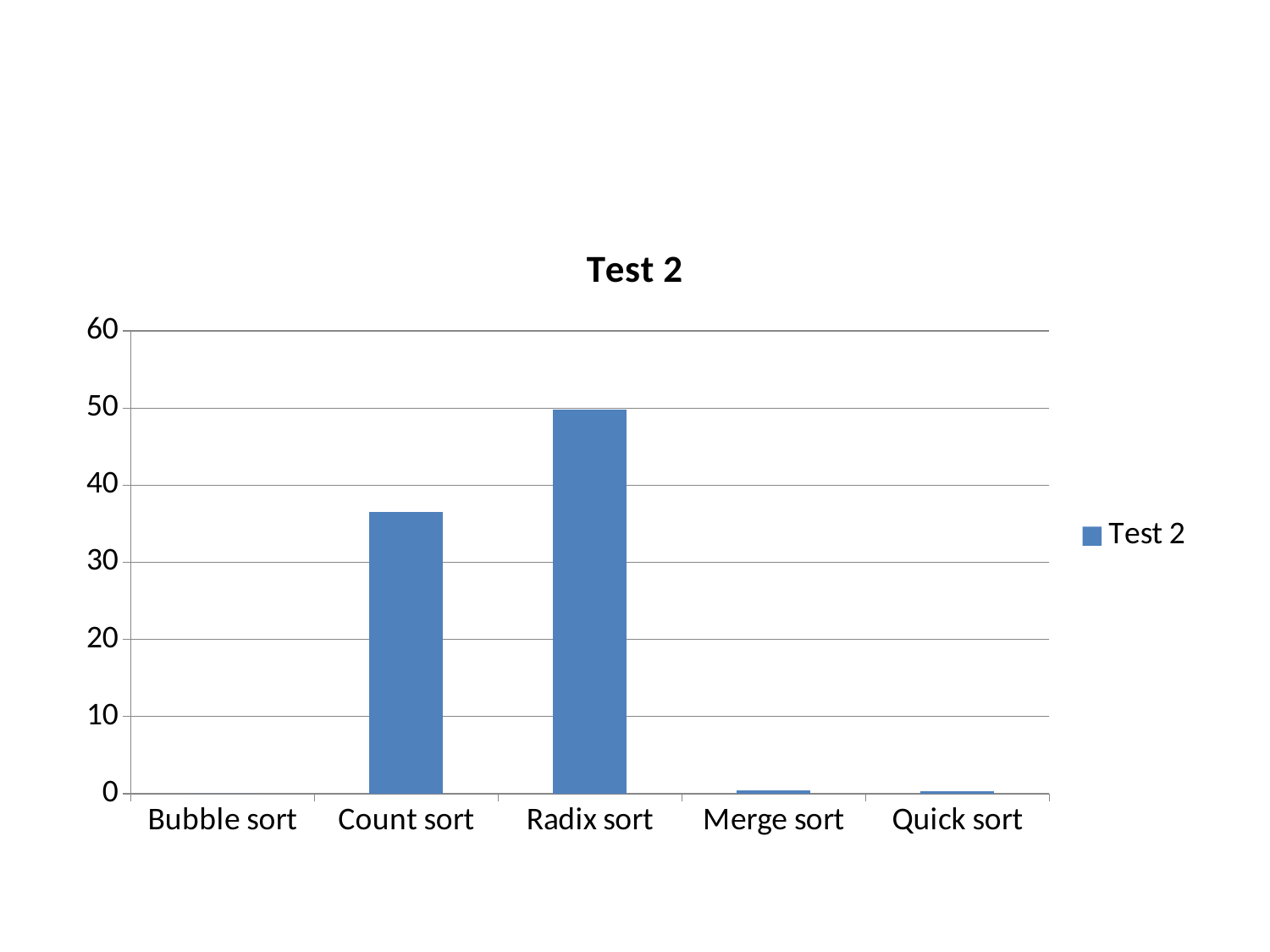

#

### Chart:

| Category | Test 2 |
|---|---|
| Bubble sort | 0.0 |
| Count sort | 36.5364515781402 |
| Radix sort | 49.8553619384765 |
| Merge sort | 0.457608461380004 |
| Quick sort | 0.308768033981323 |